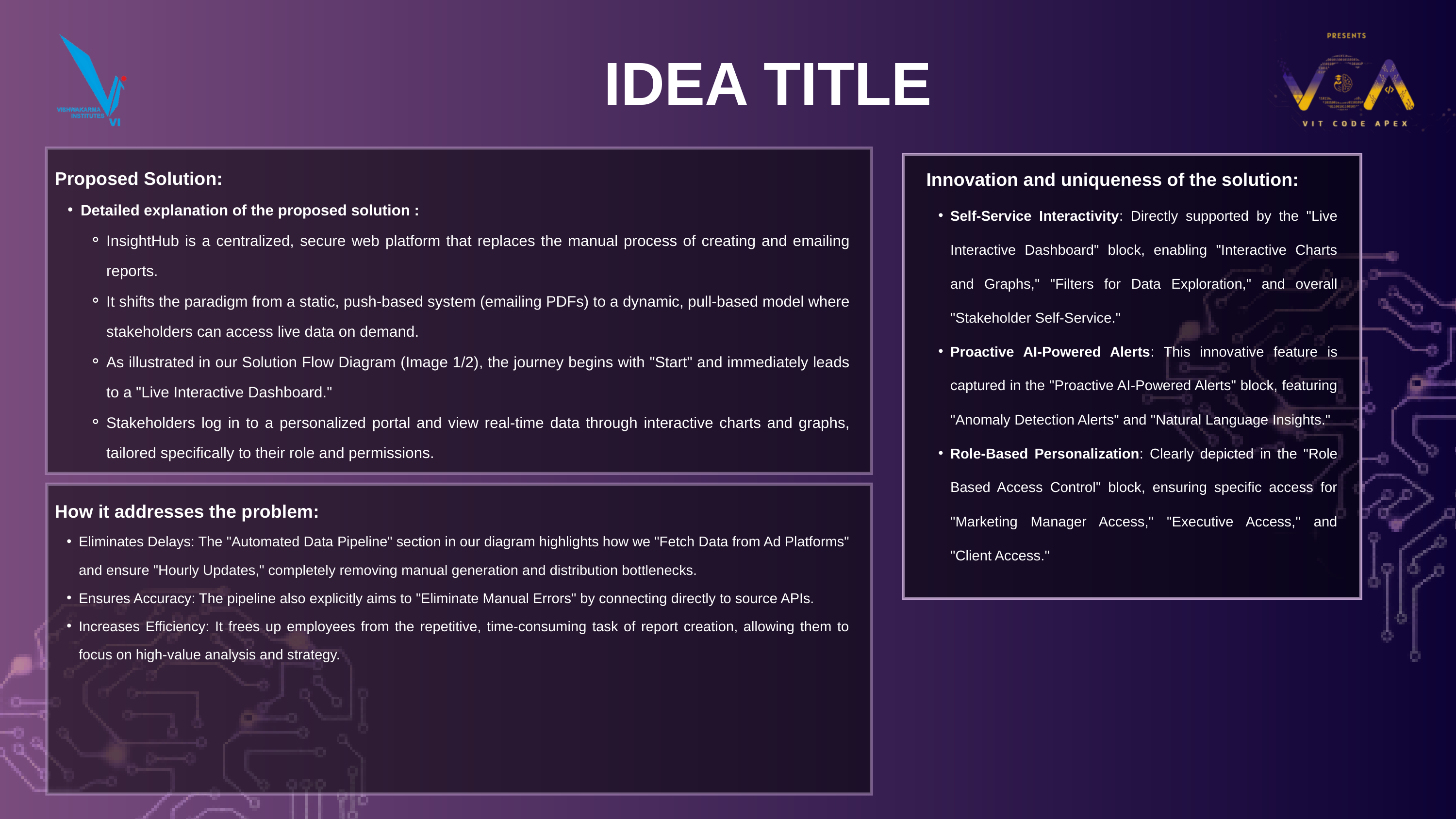

IDEA TITLE

Innovation and uniqueness of the solution:
Self-Service Interactivity: Directly supported by the "Live Interactive Dashboard" block, enabling "Interactive Charts and Graphs," "Filters for Data Exploration," and overall "Stakeholder Self-Service."
Proactive AI-Powered Alerts: This innovative feature is captured in the "Proactive AI-Powered Alerts" block, featuring "Anomaly Detection Alerts" and "Natural Language Insights."
Role-Based Personalization: Clearly depicted in the "Role Based Access Control" block, ensuring specific access for "Marketing Manager Access," "Executive Access," and "Client Access."

Proposed Solution:
Detailed explanation of the proposed solution :
InsightHub is a centralized, secure web platform that replaces the manual process of creating and emailing reports.
It shifts the paradigm from a static, push-based system (emailing PDFs) to a dynamic, pull-based model where stakeholders can access live data on demand.
As illustrated in our Solution Flow Diagram (Image 1/2), the journey begins with "Start" and immediately leads to a "Live Interactive Dashboard."
Stakeholders log in to a personalized portal and view real-time data through interactive charts and graphs, tailored specifically to their role and permissions.

How it addresses the problem:
Eliminates Delays: The "Automated Data Pipeline" section in our diagram highlights how we "Fetch Data from Ad Platforms" and ensure "Hourly Updates," completely removing manual generation and distribution bottlenecks.
Ensures Accuracy: The pipeline also explicitly aims to "Eliminate Manual Errors" by connecting directly to source APIs.
Increases Efficiency: It frees up employees from the repetitive, time-consuming task of report creation, allowing them to focus on high-value analysis and strategy.